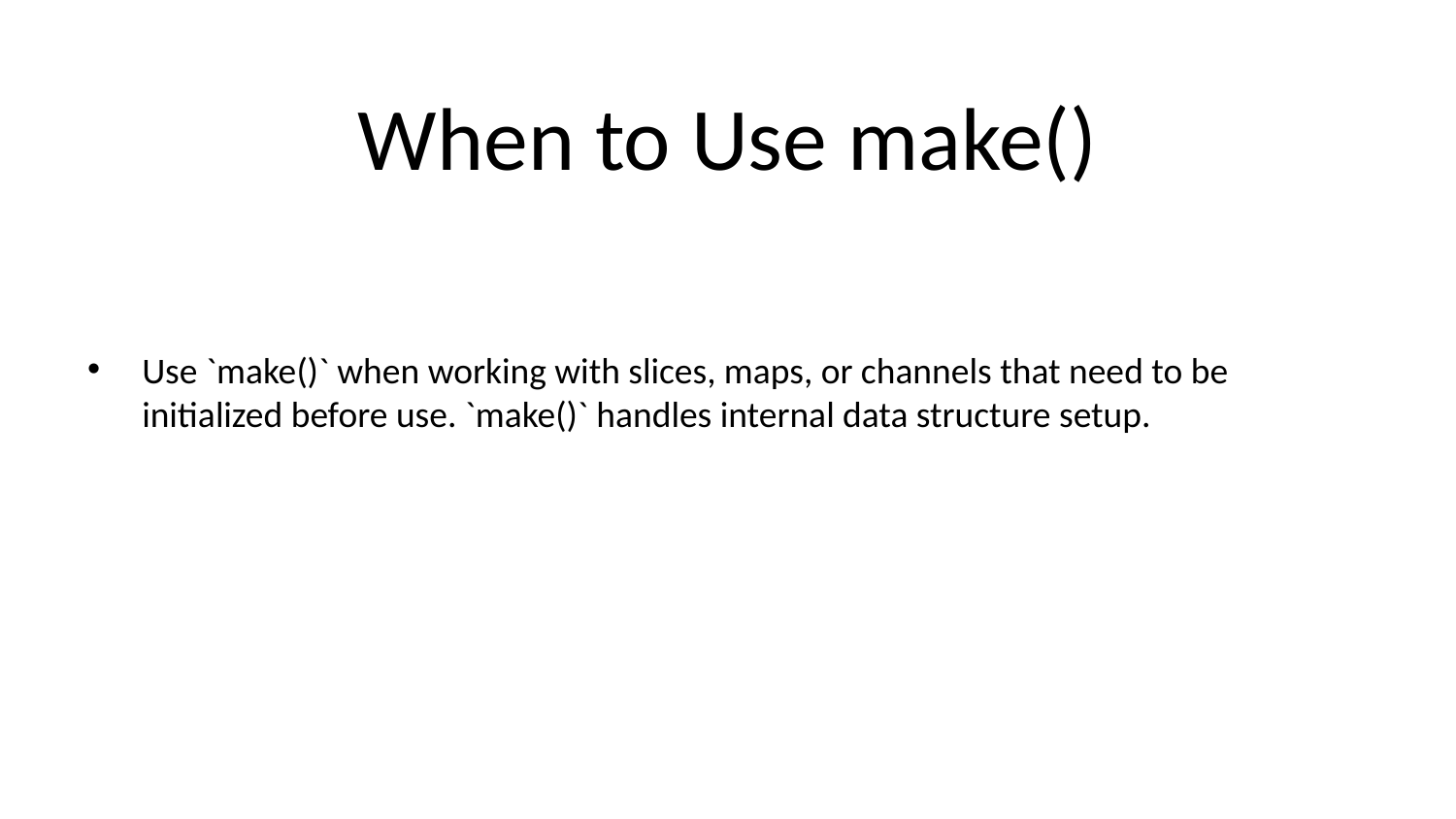

# When to Use make()

Use `make()` when working with slices, maps, or channels that need to be initialized before use. `make()` handles internal data structure setup.